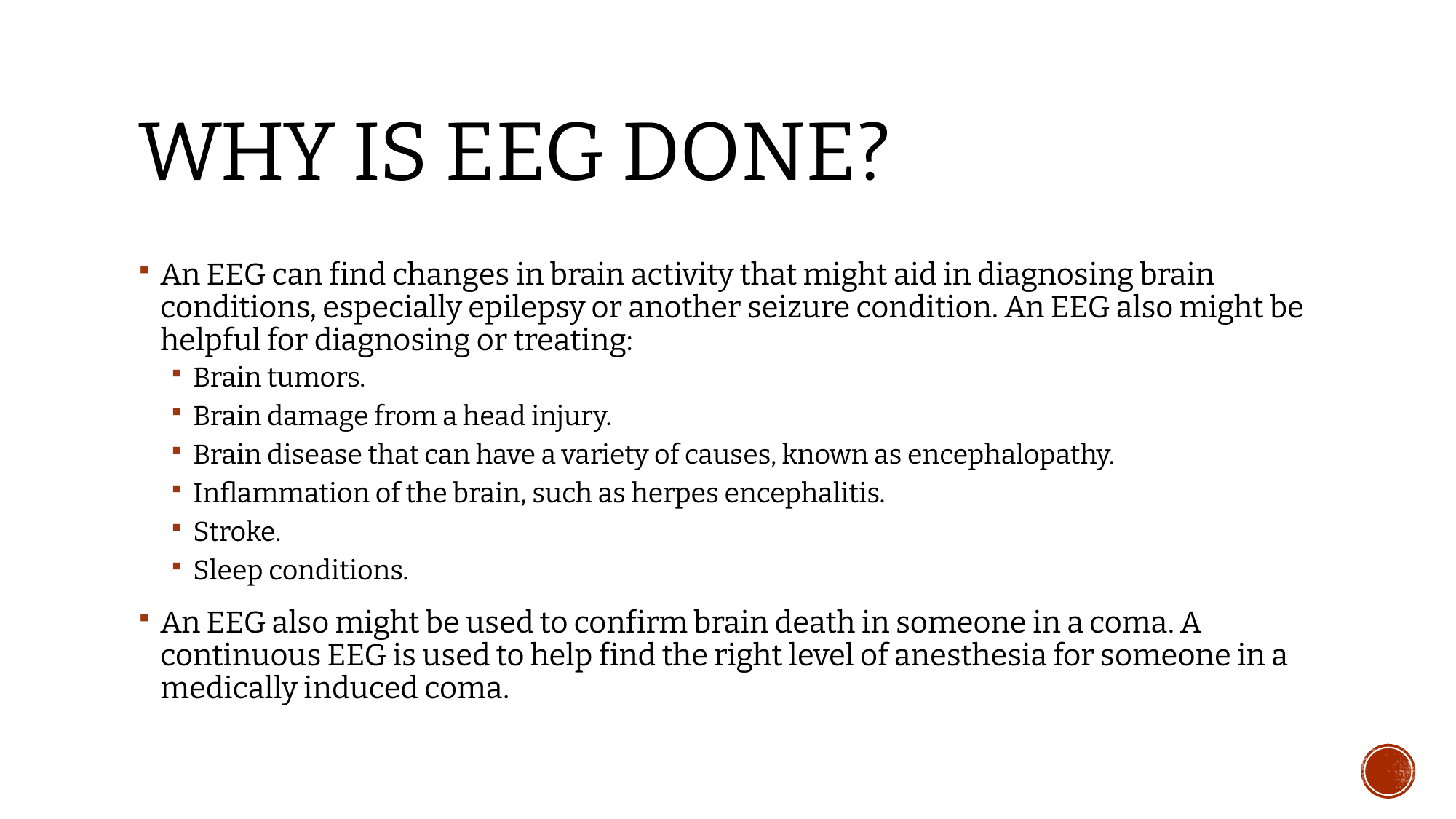

# WHY IS EEG DONE?
An EEG can find changes in brain activity that might aid in diagnosing brain conditions, especially epilepsy or another seizure condition. An EEG also might be helpful for diagnosing or treating:
Brain tumors.
Brain damage from a head injury.
Brain disease that can have a variety of causes, known as encephalopathy.
Inflammation of the brain, such as herpes encephalitis.
Stroke.
Sleep conditions.
An EEG also might be used to confirm brain death in someone in a coma. A continuous EEG is used to help find the right level of anesthesia for someone in a medically induced coma.